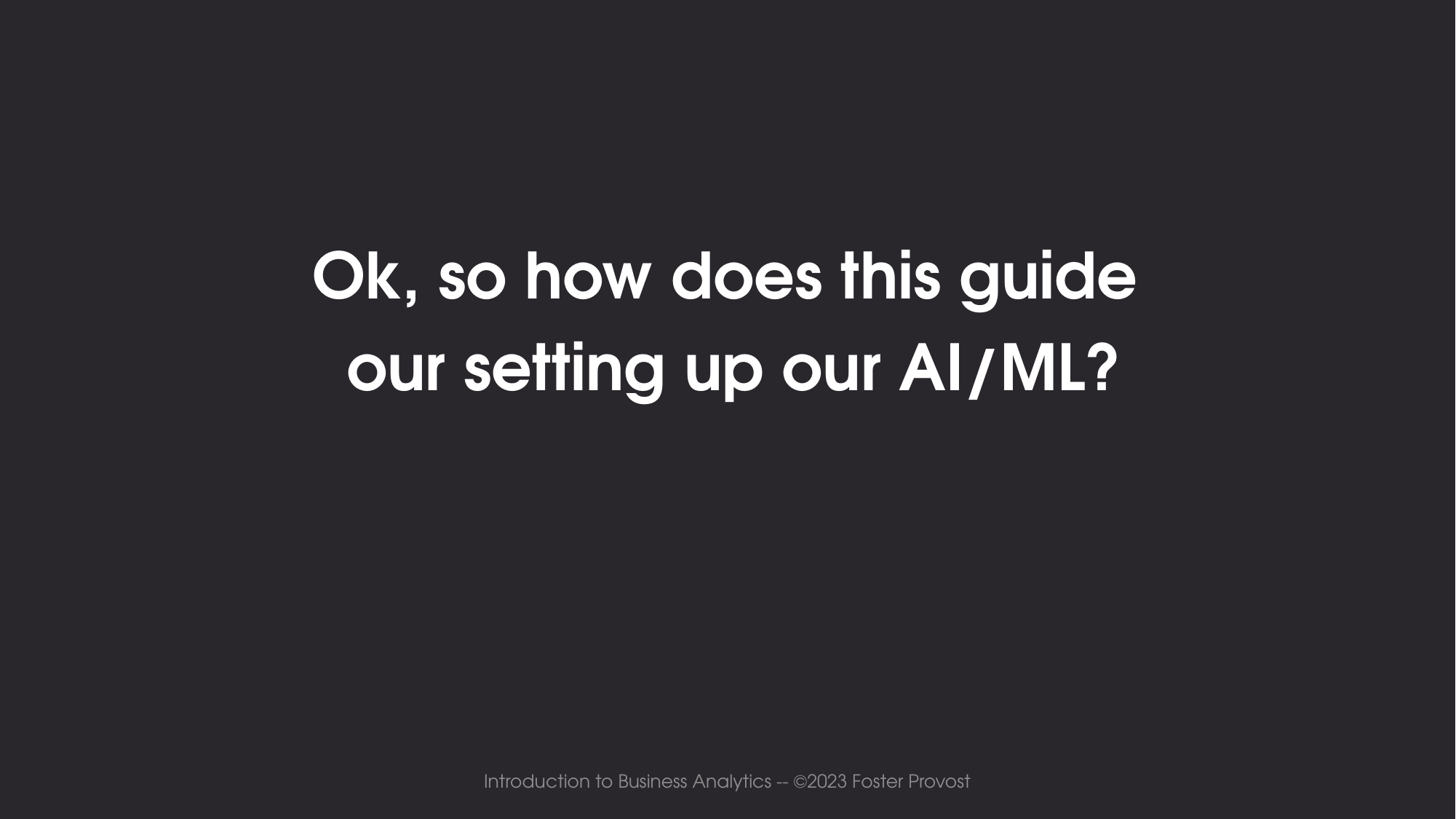

Ok, so how does this guide
our setting up our AI/ML?
Introduction to Business Analytics -- ©2023 Foster Provost